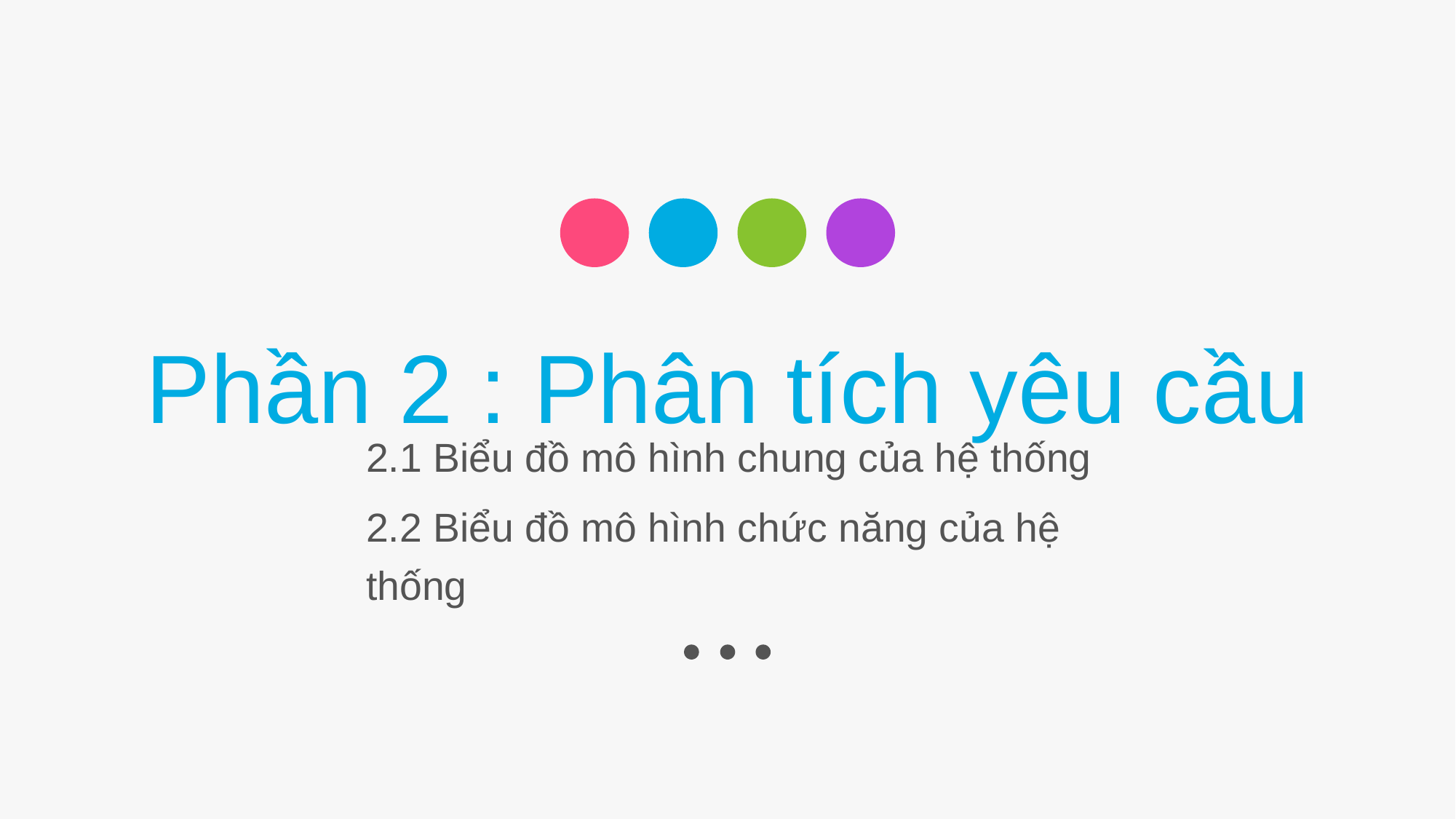

# Phần 2 : Phân tích yêu cầu
2.1 Biểu đồ mô hình chung của hệ thống
2.2 Biểu đồ mô hình chức năng của hệ thống